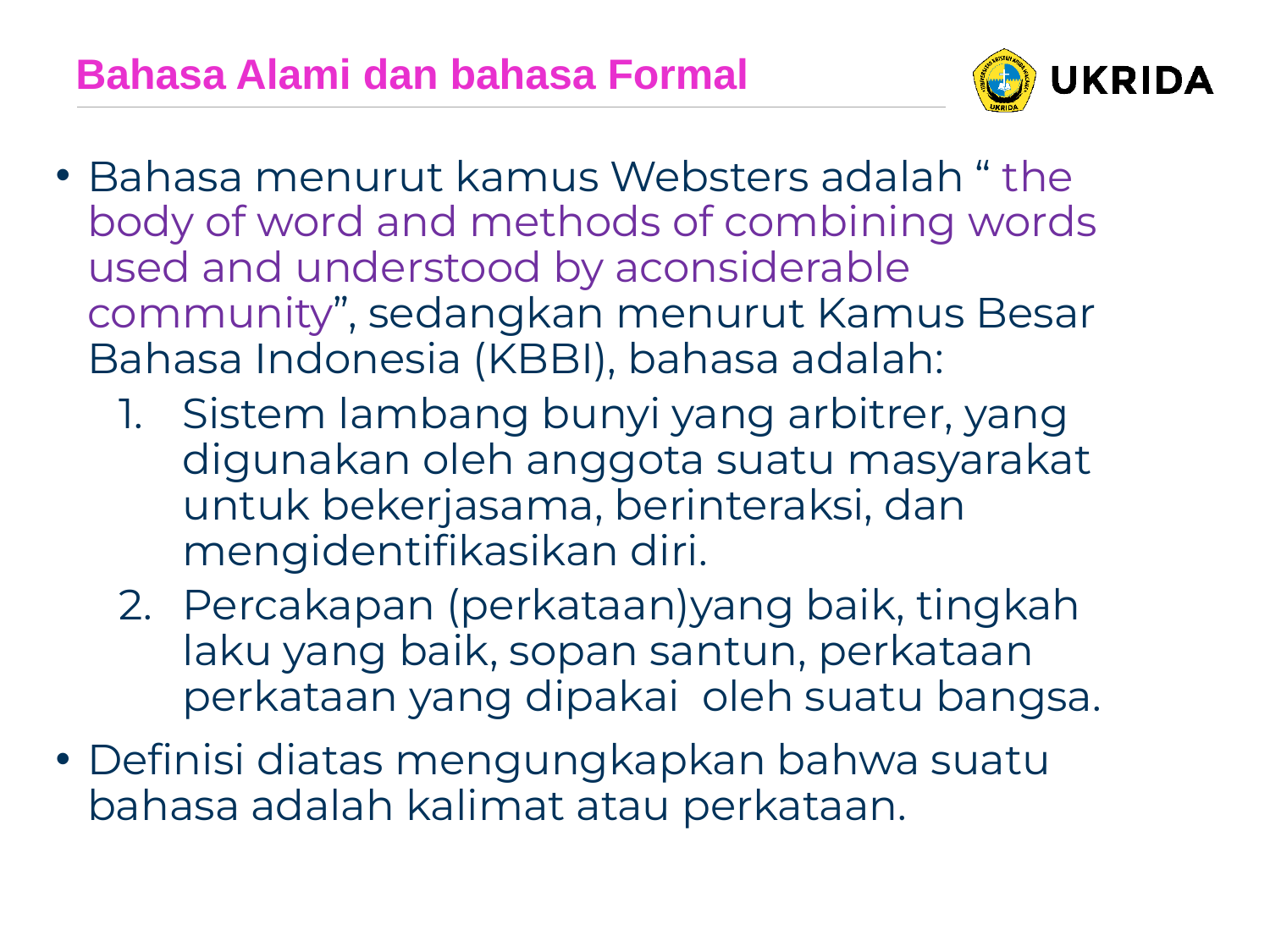

# Bahasa Alami dan bahasa Formal
Bahasa menurut kamus Websters adalah “ the body of word and methods of combining words used and understood by aconsiderable community”, sedangkan menurut Kamus Besar Bahasa Indonesia (KBBI), bahasa adalah:
Sistem lambang bunyi yang arbitrer, yang digunakan oleh anggota suatu masyarakat untuk bekerjasama, berinteraksi, dan mengidentifikasikan diri.
Percakapan (perkataan)yang baik, tingkah laku yang baik, sopan santun, perkataan perkataan yang dipakai  oleh suatu bangsa.
Definisi diatas mengungkapkan bahwa suatu bahasa adalah kalimat atau perkataan.